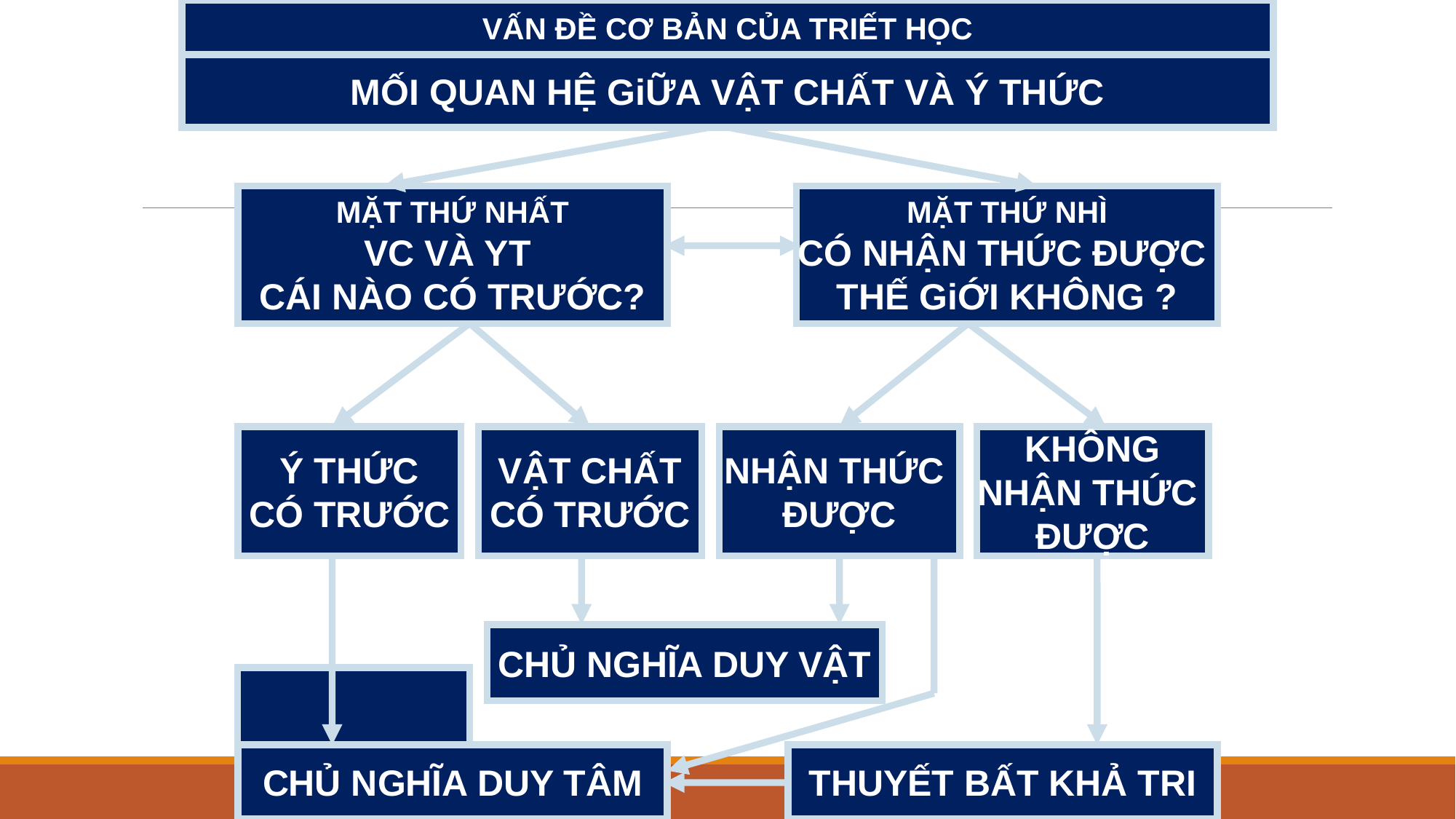

VẤN ĐỀ CƠ BẢN CỦA TRIẾT HỌC
MỐI QUAN HỆ GiỮA VẬT CHẤT VÀ Ý THỨC

MẶT THỨ NHẤT
VC VÀ YT
CÁI NÀO CÓ TRƯỚC?
MẶT THỨ NHÌ
CÓ NHẬN THỨC ĐƯỢC
THẾ GiỚI KHÔNG ?

Ý THỨC
CÓ TRƯỚC
VẬT CHẤT
CÓ TRƯỚC

NHẬN THỨC
ĐƯỢC

KHÔNG
NHẬN THỨC
ĐƯỢC

CHỦ NGHĨA DUY VẬT

CHỦ NGHĨA DUY TÂM
THUYẾT BẤT KHẢ TRI